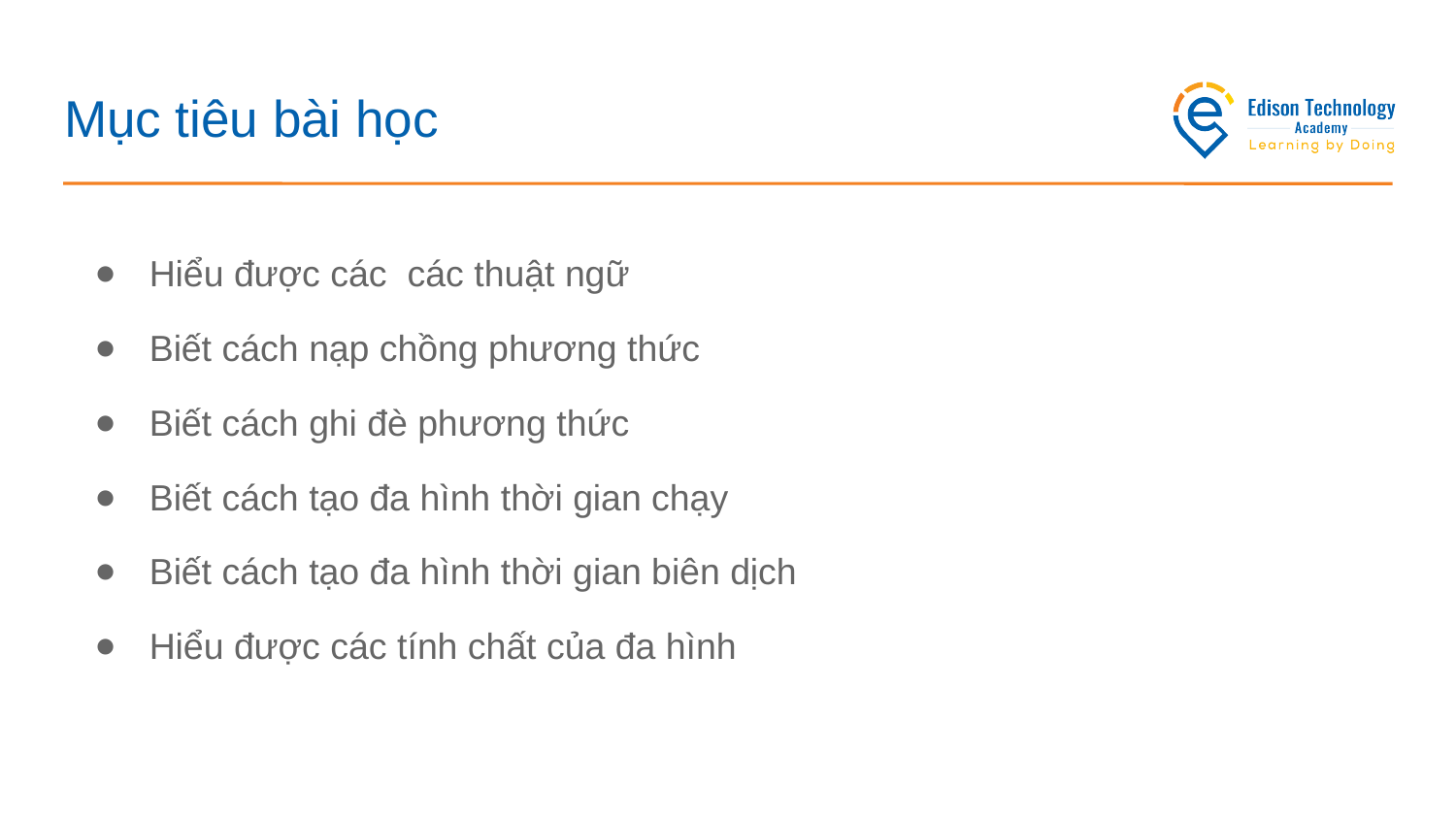

# Mục tiêu bài học
Hiểu được các  các thuật ngữ
Biết cách nạp chồng phương thức
Biết cách ghi đè phương thức
Biết cách tạo đa hình thời gian chạy
Biết cách tạo đa hình thời gian biên dịch
Hiểu được các tính chất của đa hình